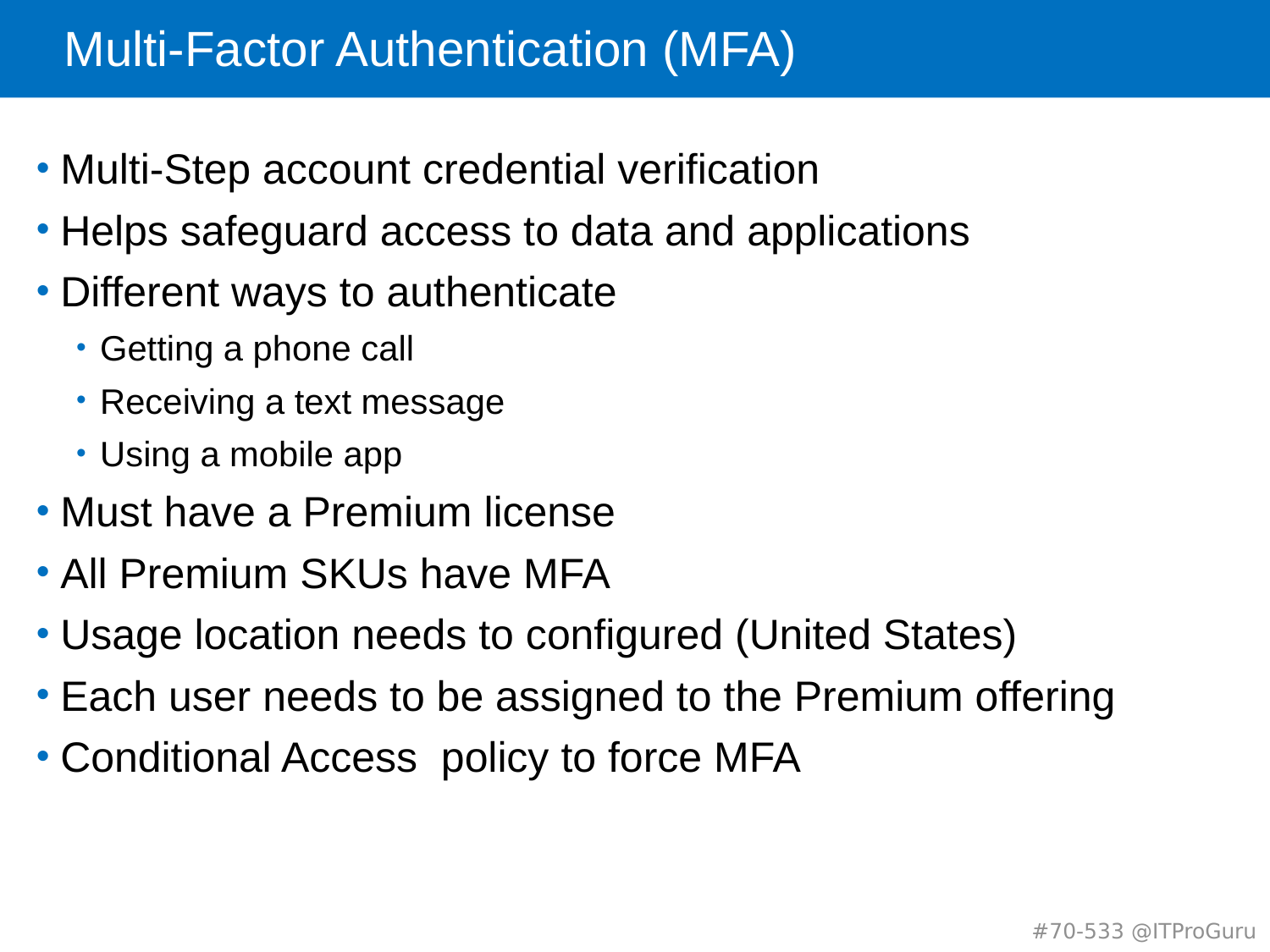

# Multi-Factor Authentication (MFA)
Multi-Step account credential verification
Helps safeguard access to data and applications
Different ways to authenticate
Getting a phone call
Receiving a text message
Using a mobile app
Must have a Premium license
All Premium SKUs have MFA
Usage location needs to configured (United States)
Each user needs to be assigned to the Premium offering
Conditional Access  policy to force MFA